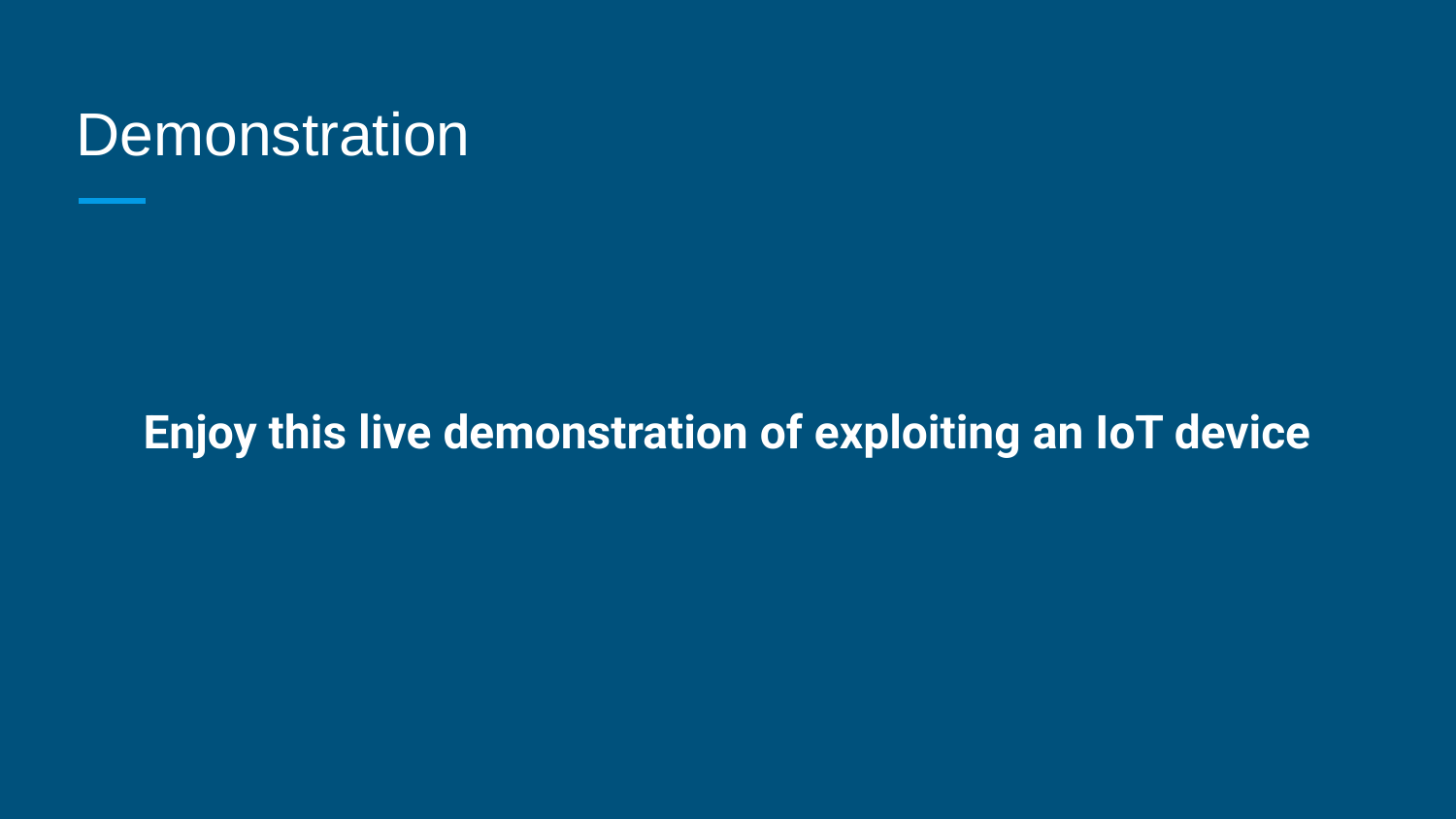

# Demonstration

Enjoy this live demonstration of exploiting an IoT device